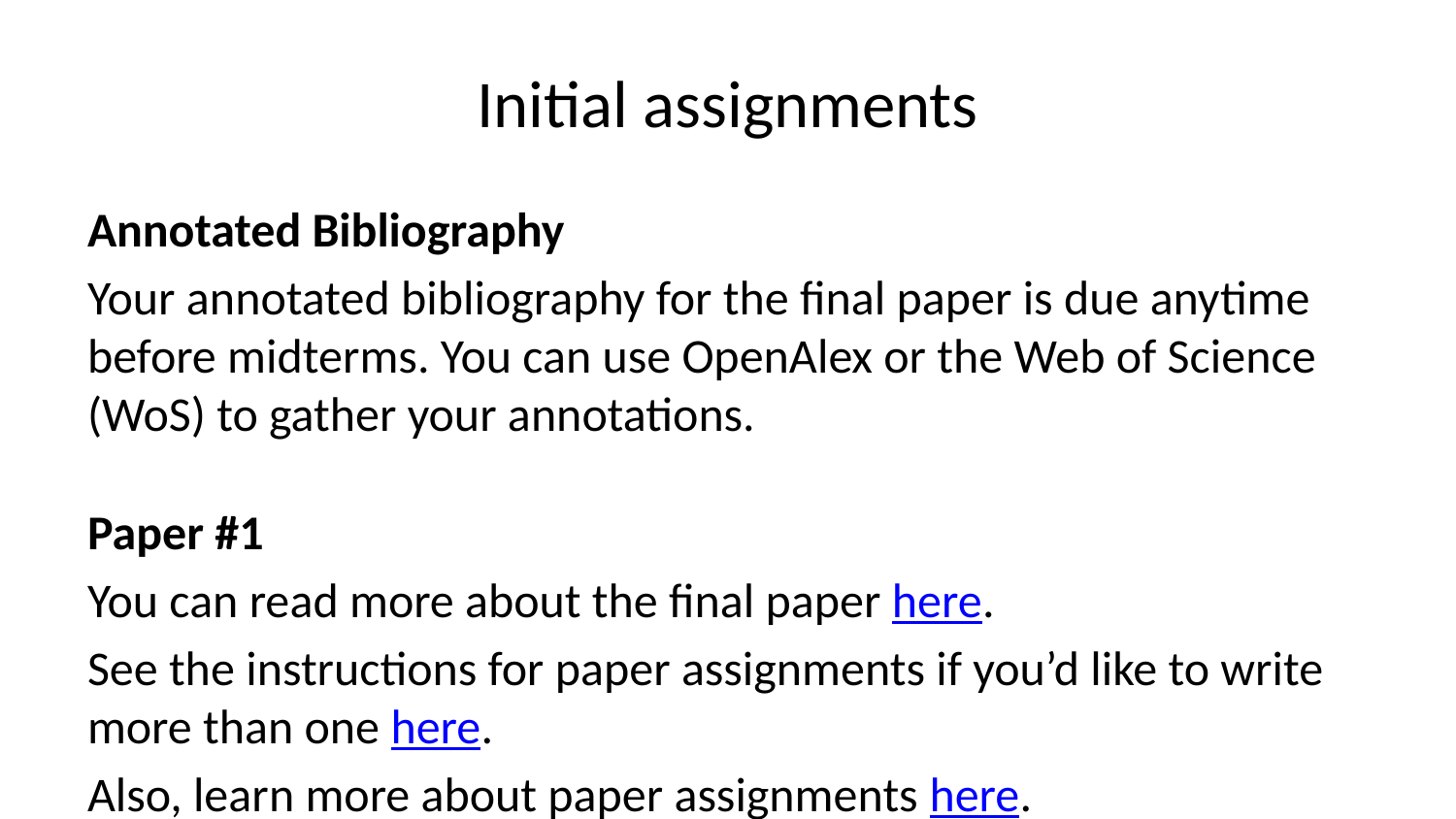

# Initial assignments
Annotated Bibliography
Your annotated bibliography for the final paper is due anytime before midterms. You can use OpenAlex or the Web of Science (WoS) to gather your annotations.
Paper #1
You can read more about the final paper here.
See the instructions for paper assignments if you’d like to write more than one here.
Also, learn more about paper assignments here.